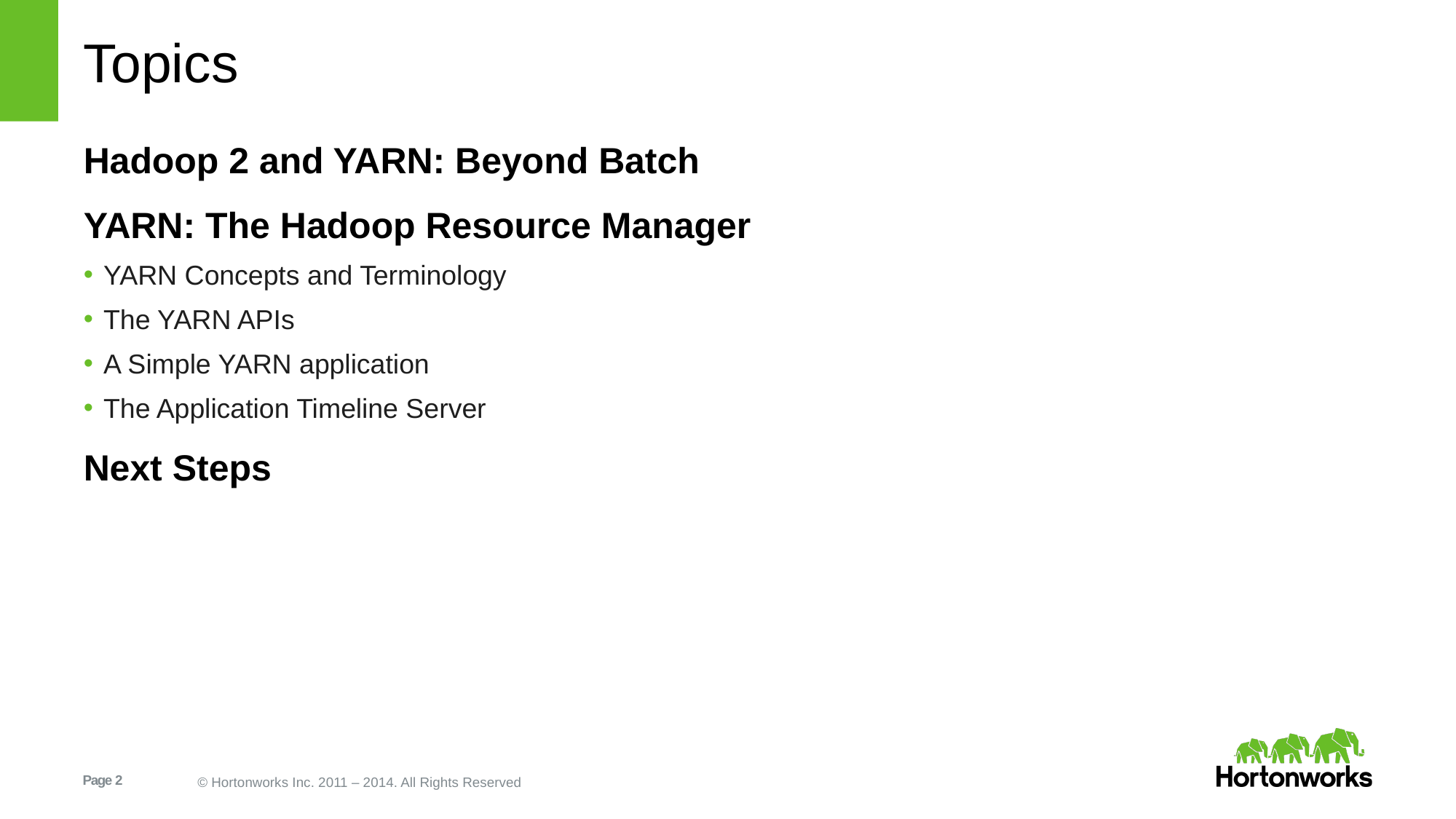

# Topics
Hadoop 2 and YARN: Beyond Batch
YARN: The Hadoop Resource Manager
YARN Concepts and Terminology
The YARN APIs
A Simple YARN application
The Application Timeline Server
Next Steps